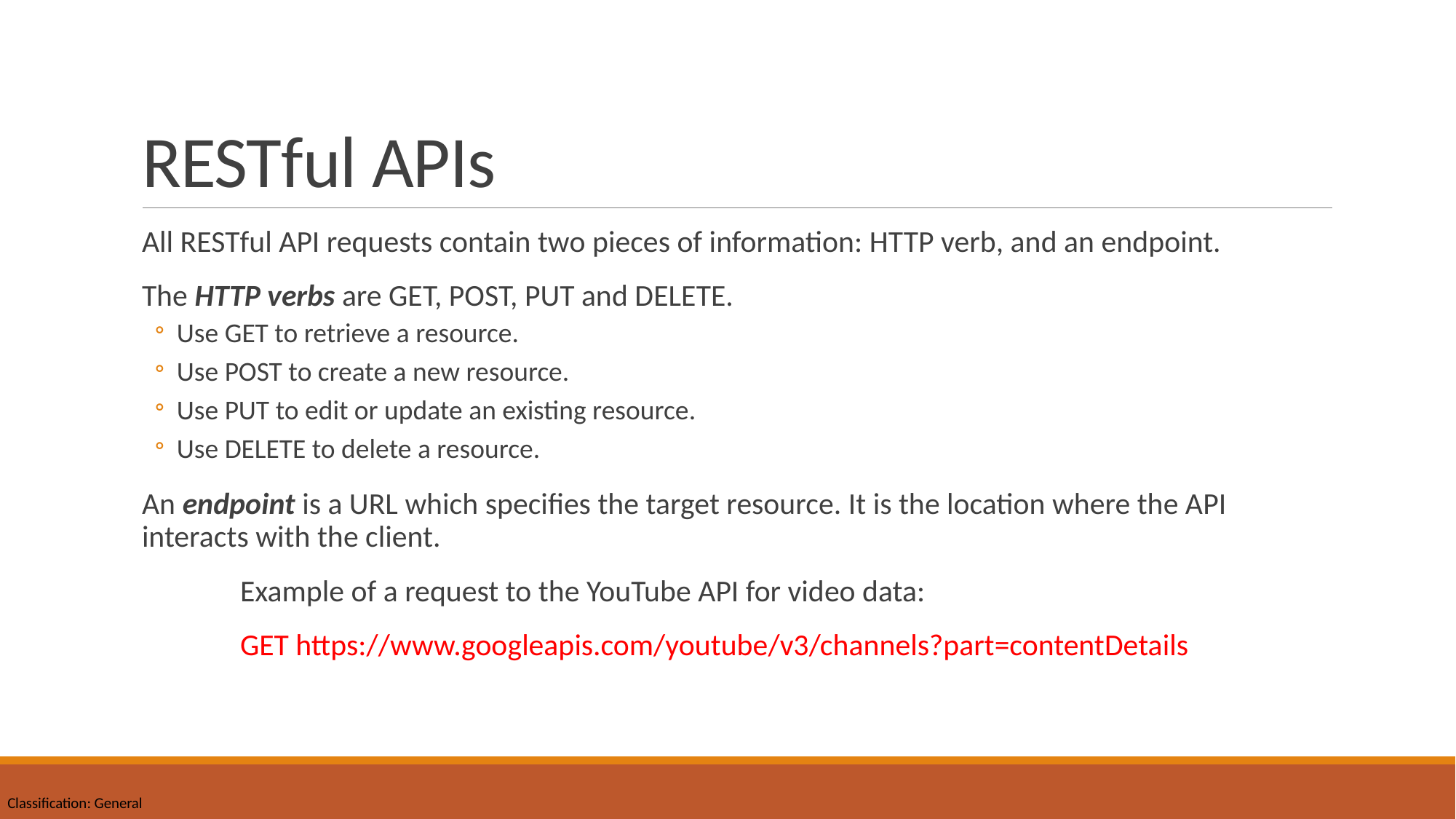

# RESTful APIs
All RESTful API requests contain two pieces of information: HTTP verb, and an endpoint.
The HTTP verbs are GET, POST, PUT and DELETE.
Use GET to retrieve a resource.
Use POST to create a new resource.
Use PUT to edit or update an existing resource.
Use DELETE to delete a resource.
An endpoint is a URL which specifies the target resource. It is the location where the API interacts with the client.
	Example of a request to the YouTube API for video data:
	GET https://www.googleapis.com/youtube/v3/channels?part=contentDetails